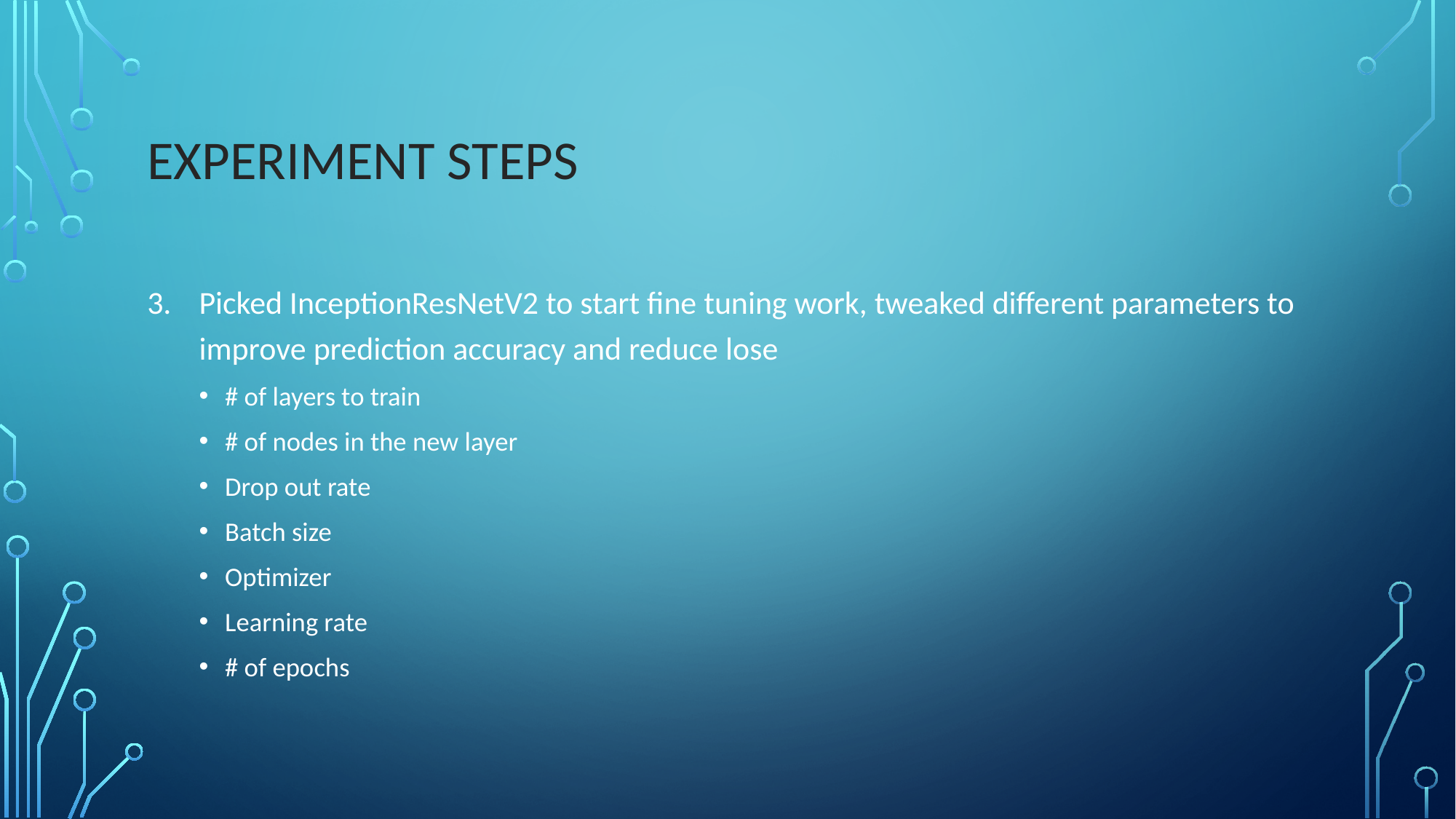

# Experiment steps
Picked InceptionResNetV2 to start fine tuning work, tweaked different parameters to improve prediction accuracy and reduce lose
# of layers to train
# of nodes in the new layer
Drop out rate
Batch size
Optimizer
Learning rate
# of epochs